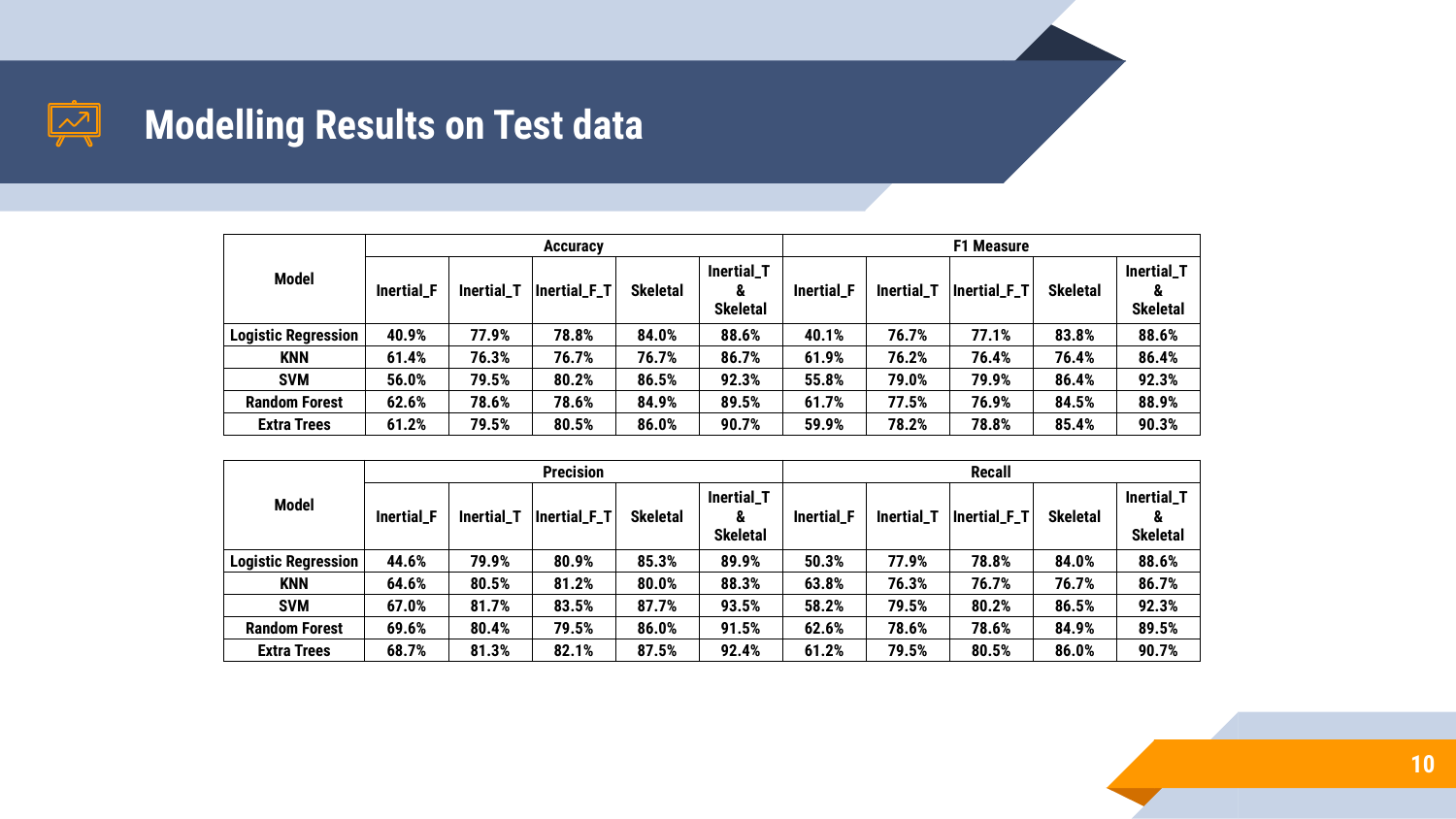

# Modelling Results on Test data

| Model | Accuracy |  |  |  |  | F1 Measure |  |  |  |  |
| --- | --- | --- | --- | --- | --- | --- | --- | --- | --- | --- |
|  | Inertial\_F | Inertial\_T | Inertial\_F\_T | Skeletal | Inertial\_T & Skeletal | Inertial\_F | Inertial\_T | Inertial\_F\_T | Skeletal | Inertial\_T & Skeletal |
| Logistic Regression | 40.9% | 77.9% | 78.8% | 84.0% | 88.6% | 40.1% | 76.7% | 77.1% | 83.8% | 88.6% |
| KNN | 61.4% | 76.3% | 76.7% | 76.7% | 86.7% | 61.9% | 76.2% | 76.4% | 76.4% | 86.4% |
| SVM | 56.0% | 79.5% | 80.2% | 86.5% | 92.3% | 55.8% | 79.0% | 79.9% | 86.4% | 92.3% |
| Random Forest | 62.6% | 78.6% | 78.6% | 84.9% | 89.5% | 61.7% | 77.5% | 76.9% | 84.5% | 88.9% |
| Extra Trees | 61.2% | 79.5% | 80.5% | 86.0% | 90.7% | 59.9% | 78.2% | 78.8% | 85.4% | 90.3% |
| Model | Precision |  |  |  |  | Recall |  |  |  |  |
| --- | --- | --- | --- | --- | --- | --- | --- | --- | --- | --- |
|  | Inertial\_F | Inertial\_T | Inertial\_F\_T | Skeletal | Inertial\_T & Skeletal | Inertial\_F | Inertial\_T | Inertial\_F\_T | Skeletal | Inertial\_T & Skeletal |
| Logistic Regression | 44.6% | 79.9% | 80.9% | 85.3% | 89.9% | 50.3% | 77.9% | 78.8% | 84.0% | 88.6% |
| KNN | 64.6% | 80.5% | 81.2% | 80.0% | 88.3% | 63.8% | 76.3% | 76.7% | 76.7% | 86.7% |
| SVM | 67.0% | 81.7% | 83.5% | 87.7% | 93.5% | 58.2% | 79.5% | 80.2% | 86.5% | 92.3% |
| Random Forest | 69.6% | 80.4% | 79.5% | 86.0% | 91.5% | 62.6% | 78.6% | 78.6% | 84.9% | 89.5% |
| Extra Trees | 68.7% | 81.3% | 82.1% | 87.5% | 92.4% | 61.2% | 79.5% | 80.5% | 86.0% | 90.7% |
10